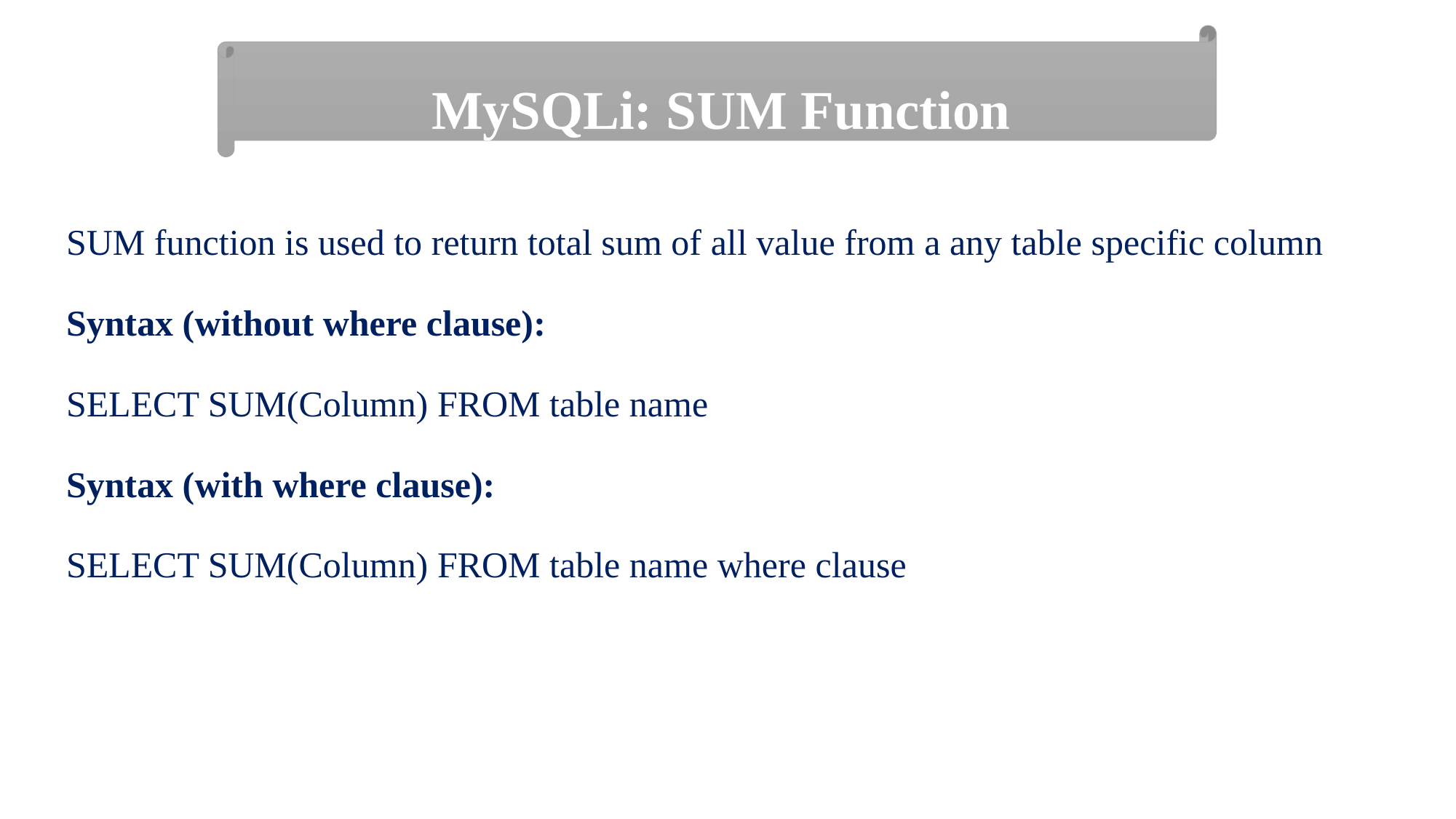

MySQLi: SUM Function
SUM function is used to return total sum of all value from a any table specific column
Syntax (without where clause):
SELECT SUM(Column) FROM table name
Syntax (with where clause):
SELECT SUM(Column) FROM table name where clause